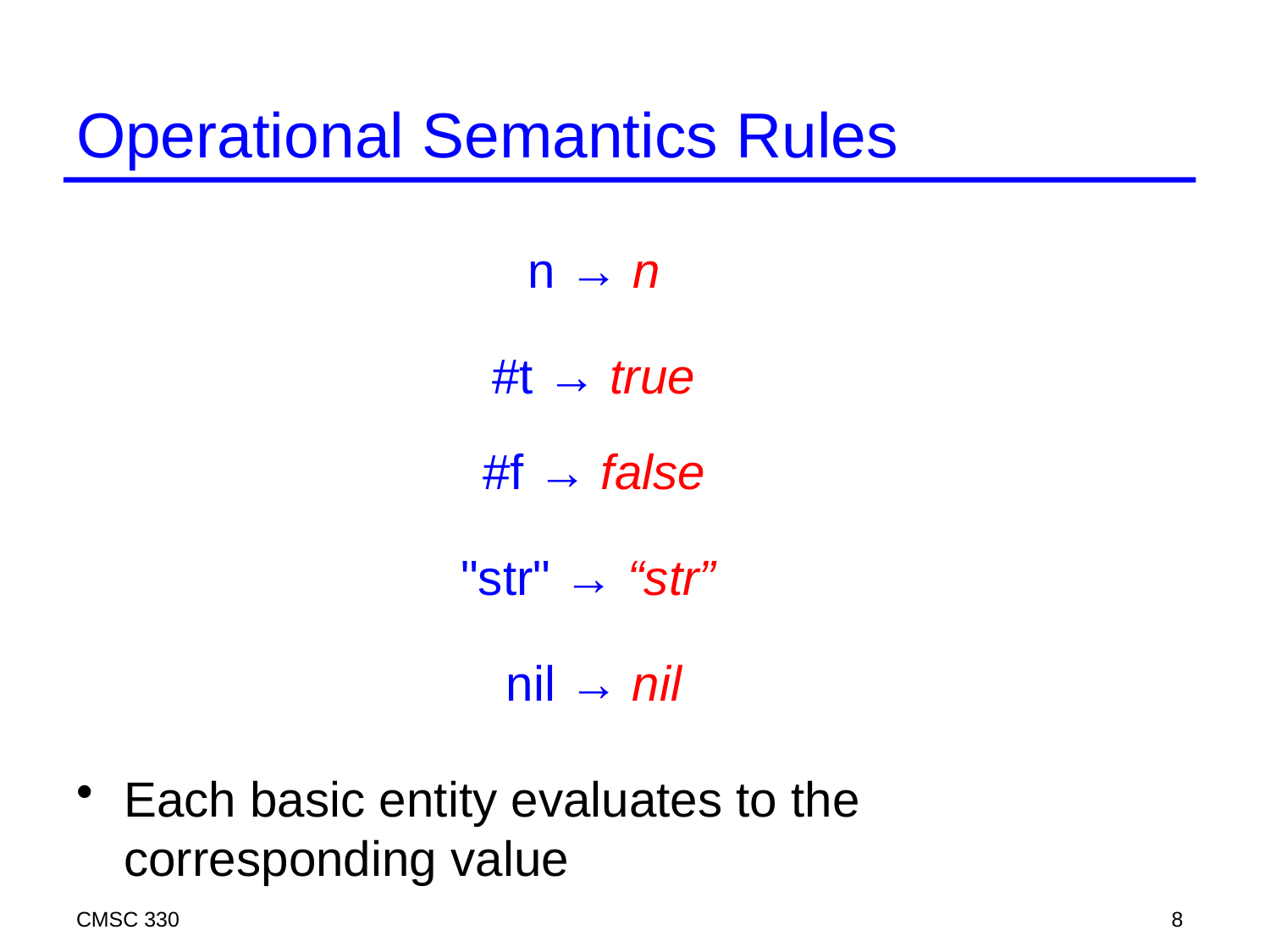

# Operational Semantics Rules
n → n
#t → true
#f → false
"str" → “str”
nil → nil
Each basic entity evaluates to the corresponding value
CMSC 330
8